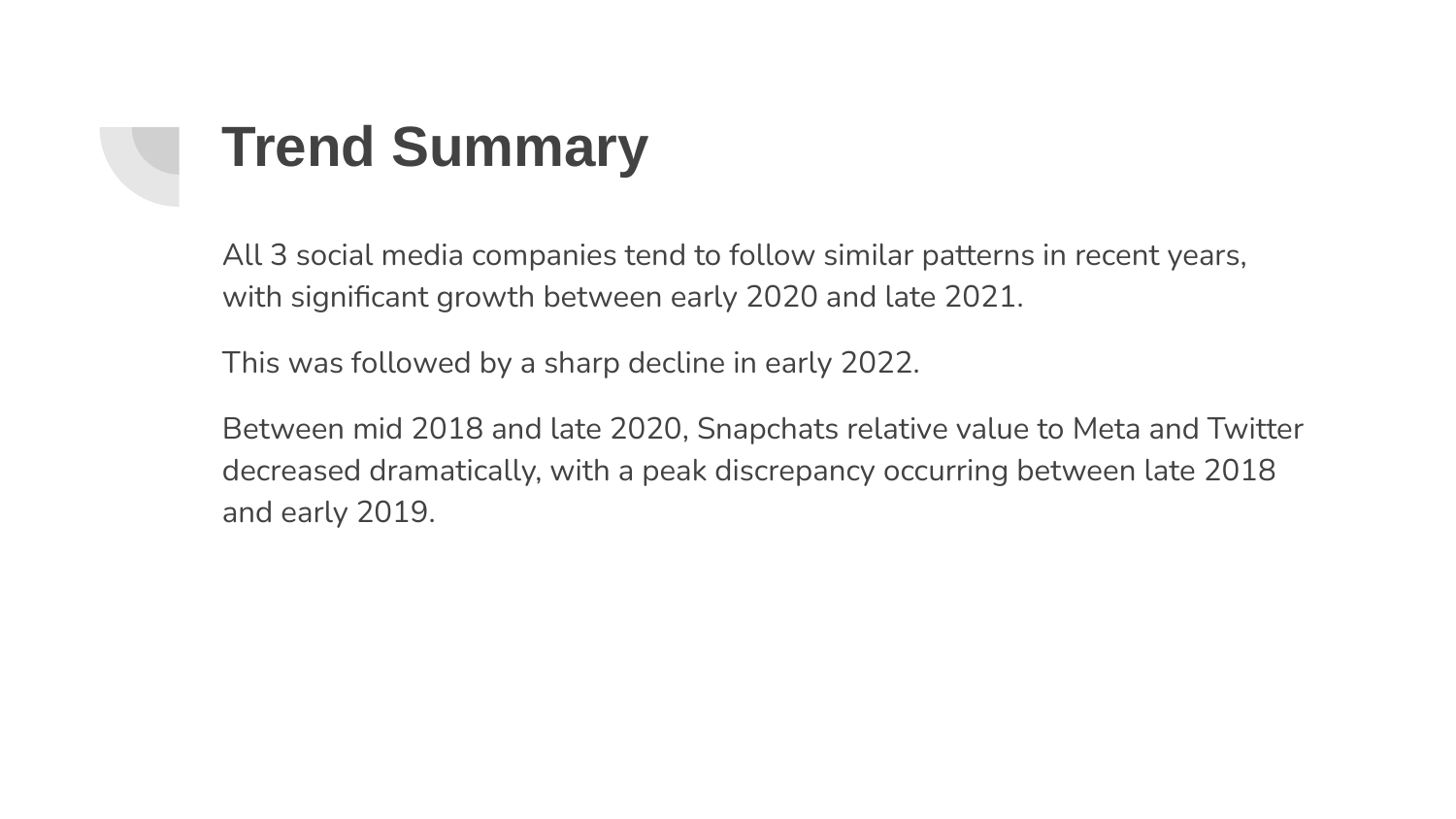

# Trend Summary
All 3 social media companies tend to follow similar patterns in recent years, with significant growth between early 2020 and late 2021.
This was followed by a sharp decline in early 2022.
Between mid 2018 and late 2020, Snapchats relative value to Meta and Twitter decreased dramatically, with a peak discrepancy occurring between late 2018 and early 2019.